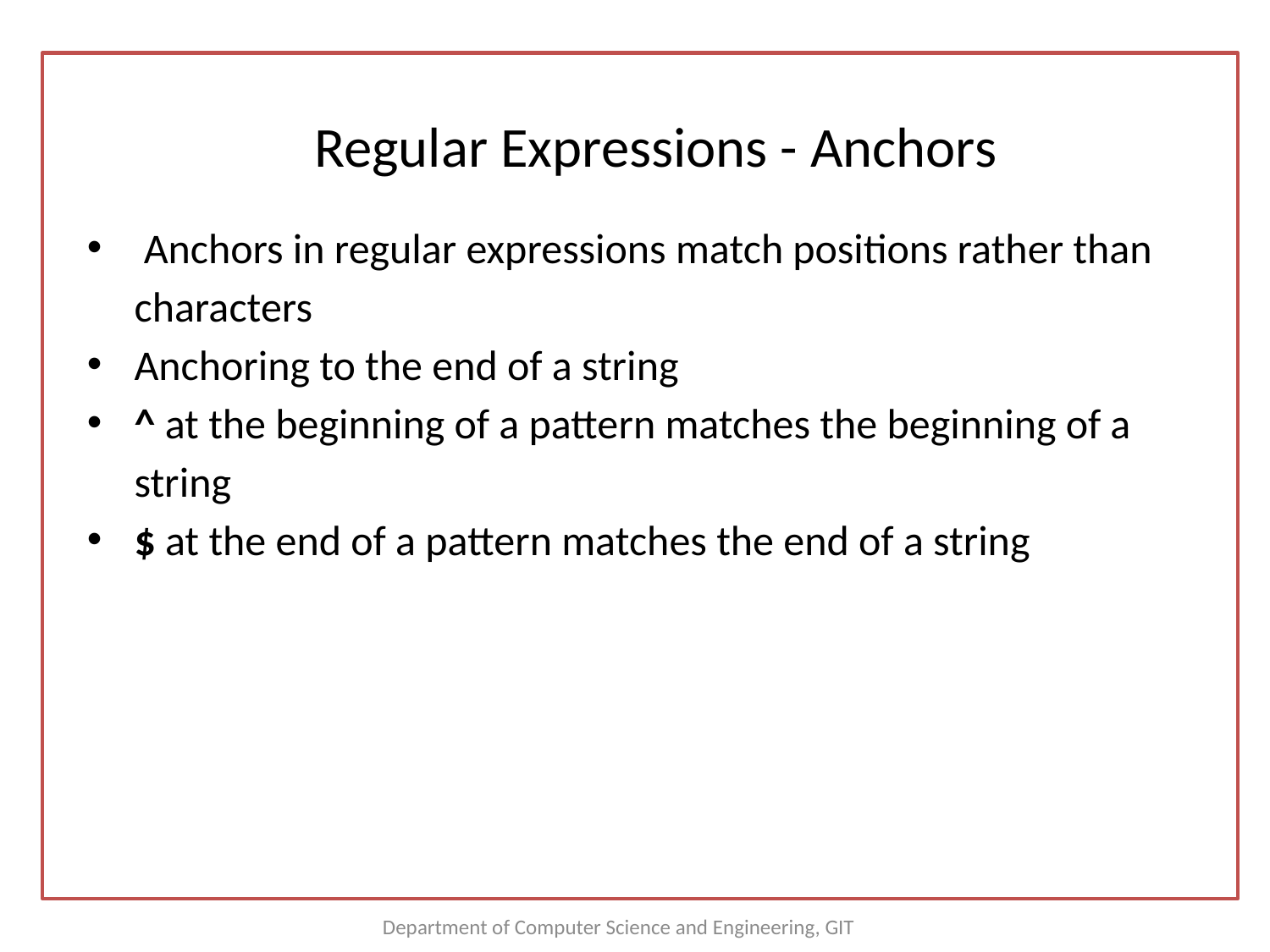

How to Put a JavaScript Into an HTML Page?
Regular Expressions - Anchors

 Anchors in regular expressions match positions rather than characters
Anchoring to the end of a string
^ at the beginning of a pattern matches the beginning of a string
$ at the end of a pattern matches the end of a string
<html>
<body>
<script type="text/javascript">
document.write("Hello World!")
</script>
</body>
</html>
Department of Computer Science and Engineering, GIT